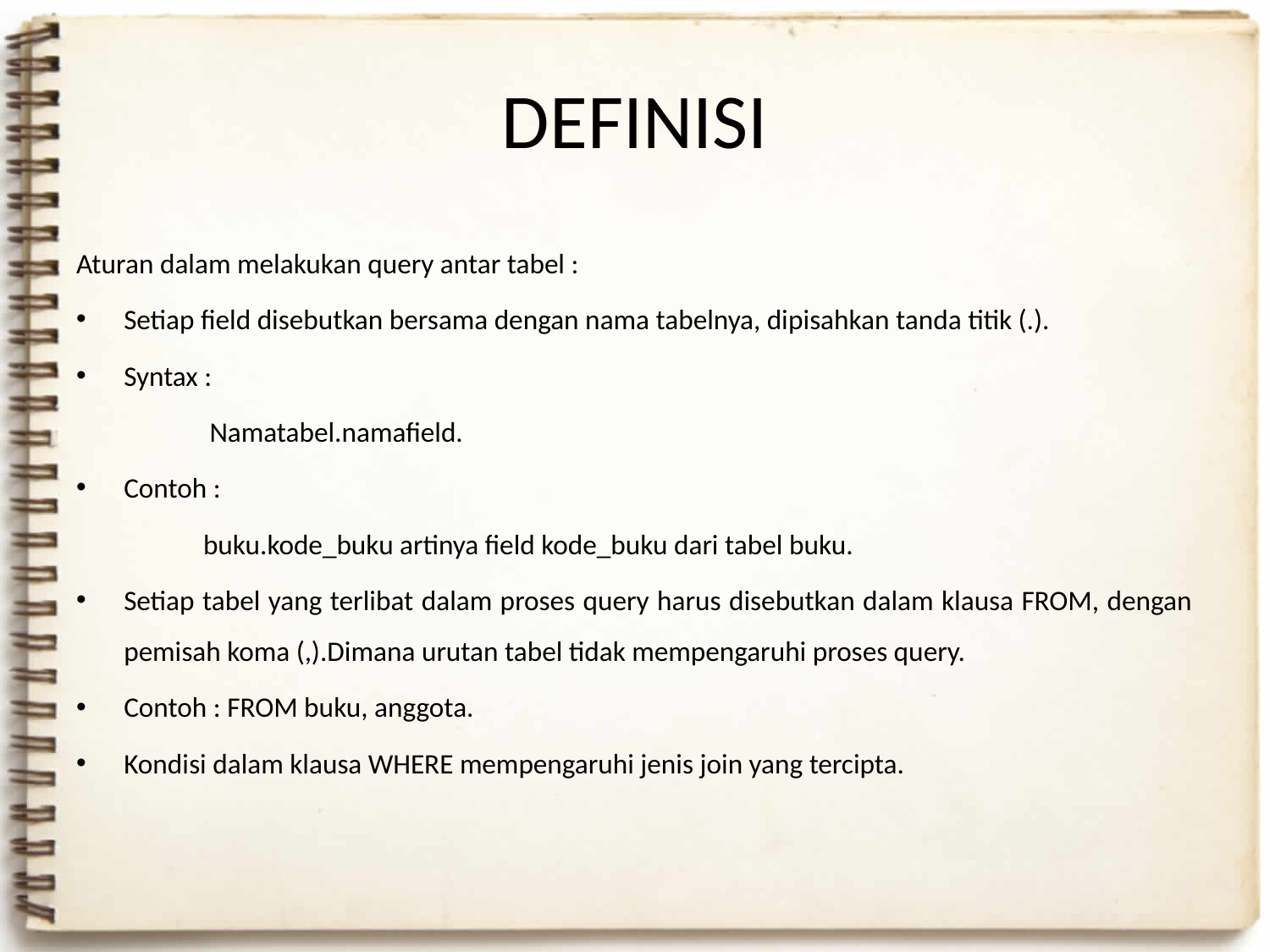

# DEFINISI
Aturan dalam melakukan query antar tabel :
Setiap field disebutkan bersama dengan nama tabelnya, dipisahkan tanda titik (.).
Syntax :
     	 Namatabel.namafield.
Contoh :
      	buku.kode_buku artinya field kode_buku dari tabel buku.
Setiap tabel yang terlibat dalam proses query harus disebutkan dalam klausa FROM, dengan pemisah koma (,).Dimana urutan tabel tidak mempengaruhi proses query.
Contoh : FROM buku, anggota.
Kondisi dalam klausa WHERE mempengaruhi jenis join yang tercipta.